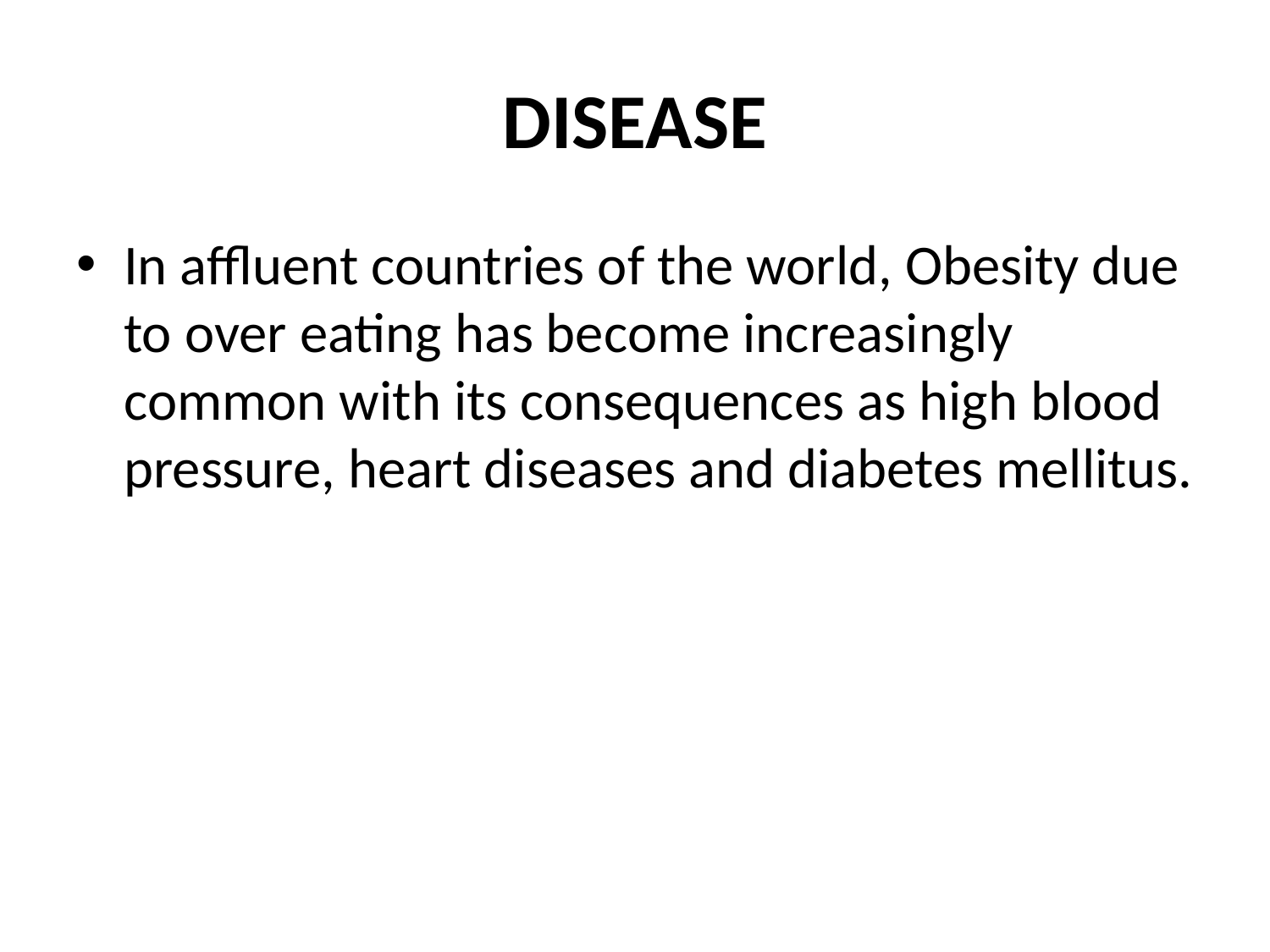

# DISEASE
In affluent countries of the world, Obesity due to over eating has become increasingly common with its consequences as high blood pressure, heart diseases and diabetes mellitus.